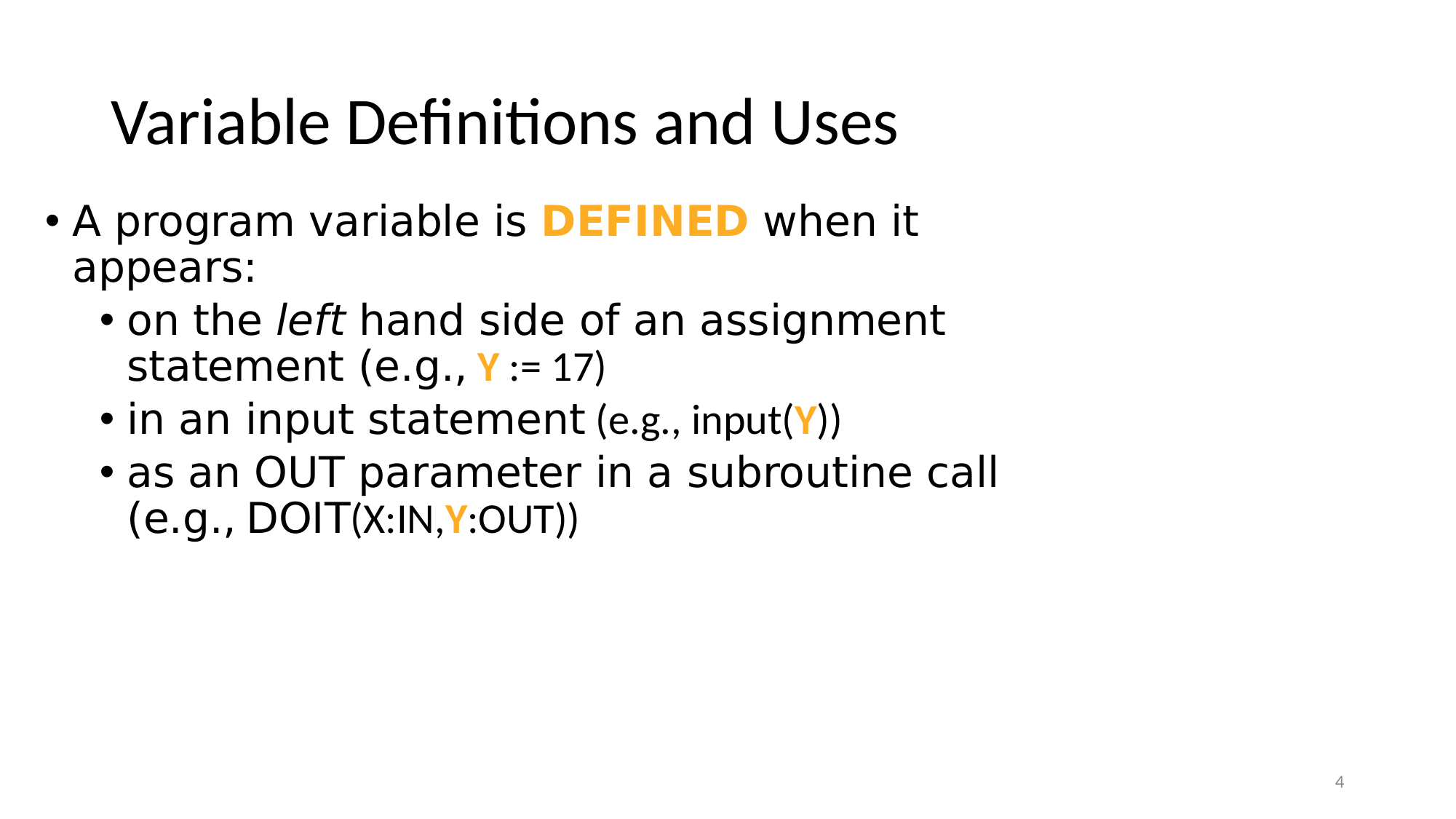

# Variable Definitions and Uses
A program variable is DEFINED when it appears:
on the left hand side of an assignment statement (e.g., Y := 17)
in an input statement (e.g., input(Y))
as an OUT parameter in a subroutine call (e.g., DOIT(X:IN,Y:OUT))
4